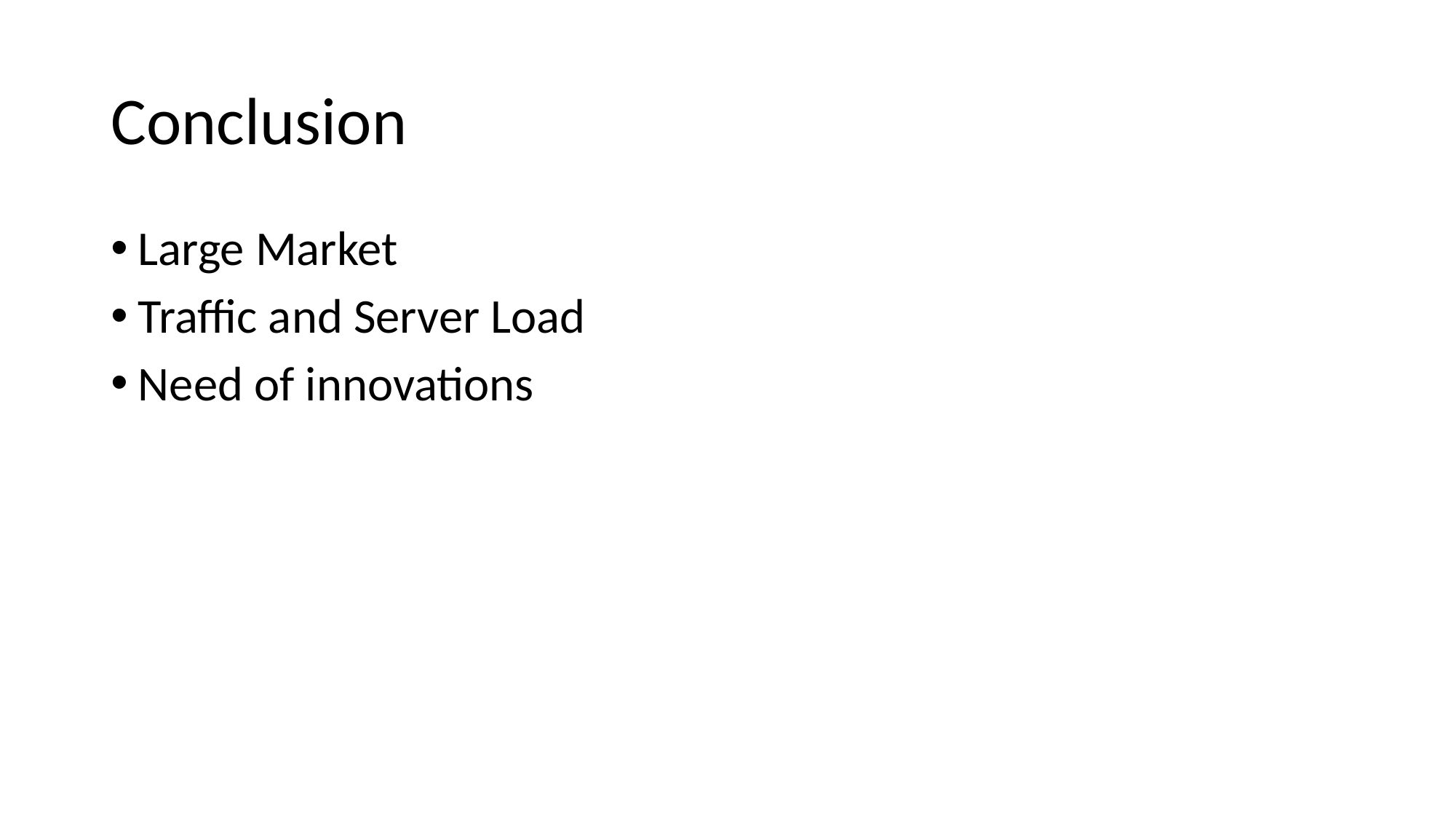

# Conclusion
Large Market
Traffic and Server Load
Need of innovations